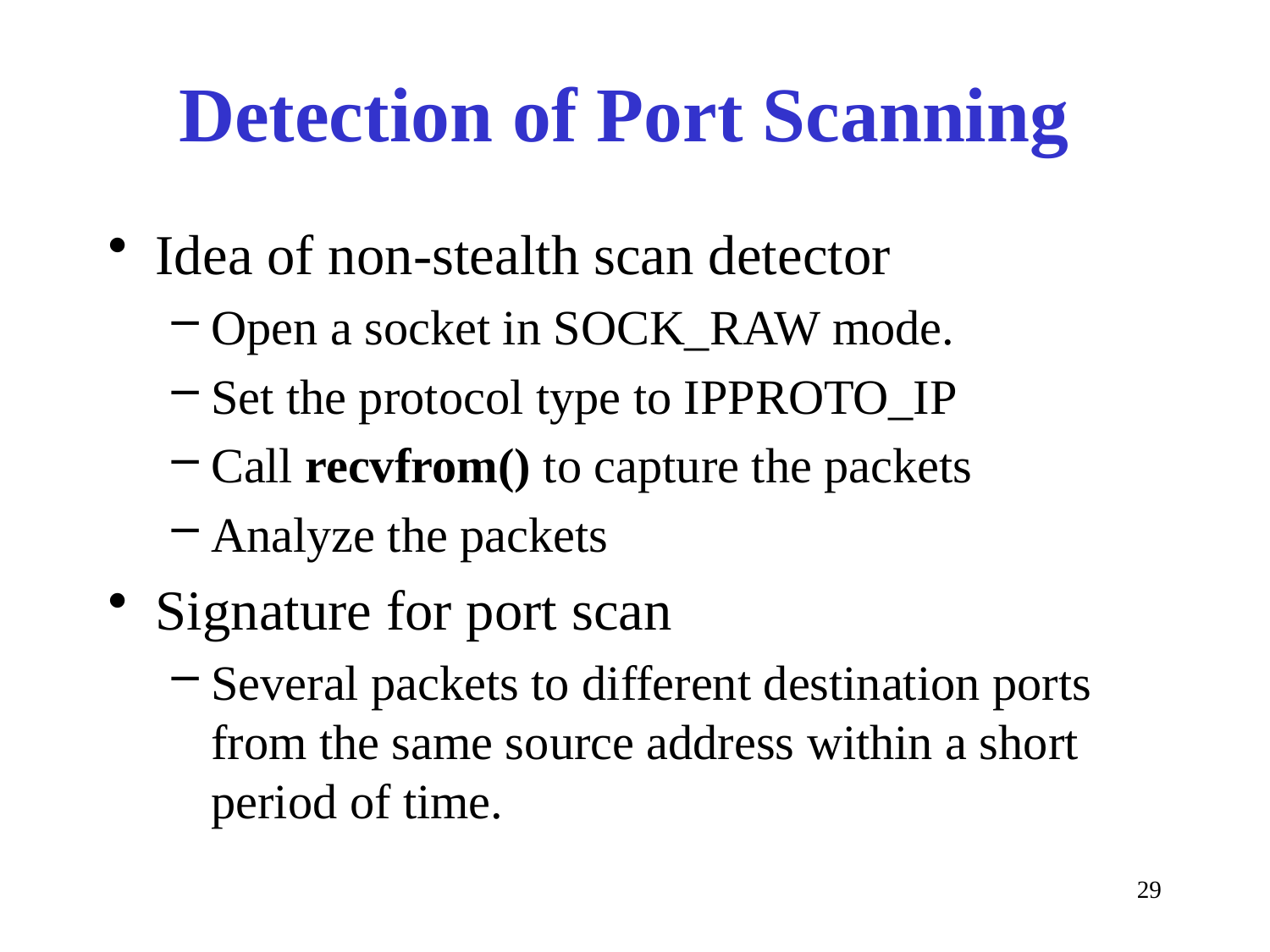

# Detection of Port Scanning
Idea of non-stealth scan detector
Open a socket in SOCK_RAW mode.
Set the protocol type to IPPROTO_IP
Call recvfrom() to capture the packets
Analyze the packets
Signature for port scan
Several packets to different destination ports from the same source address within a short period of time.

29